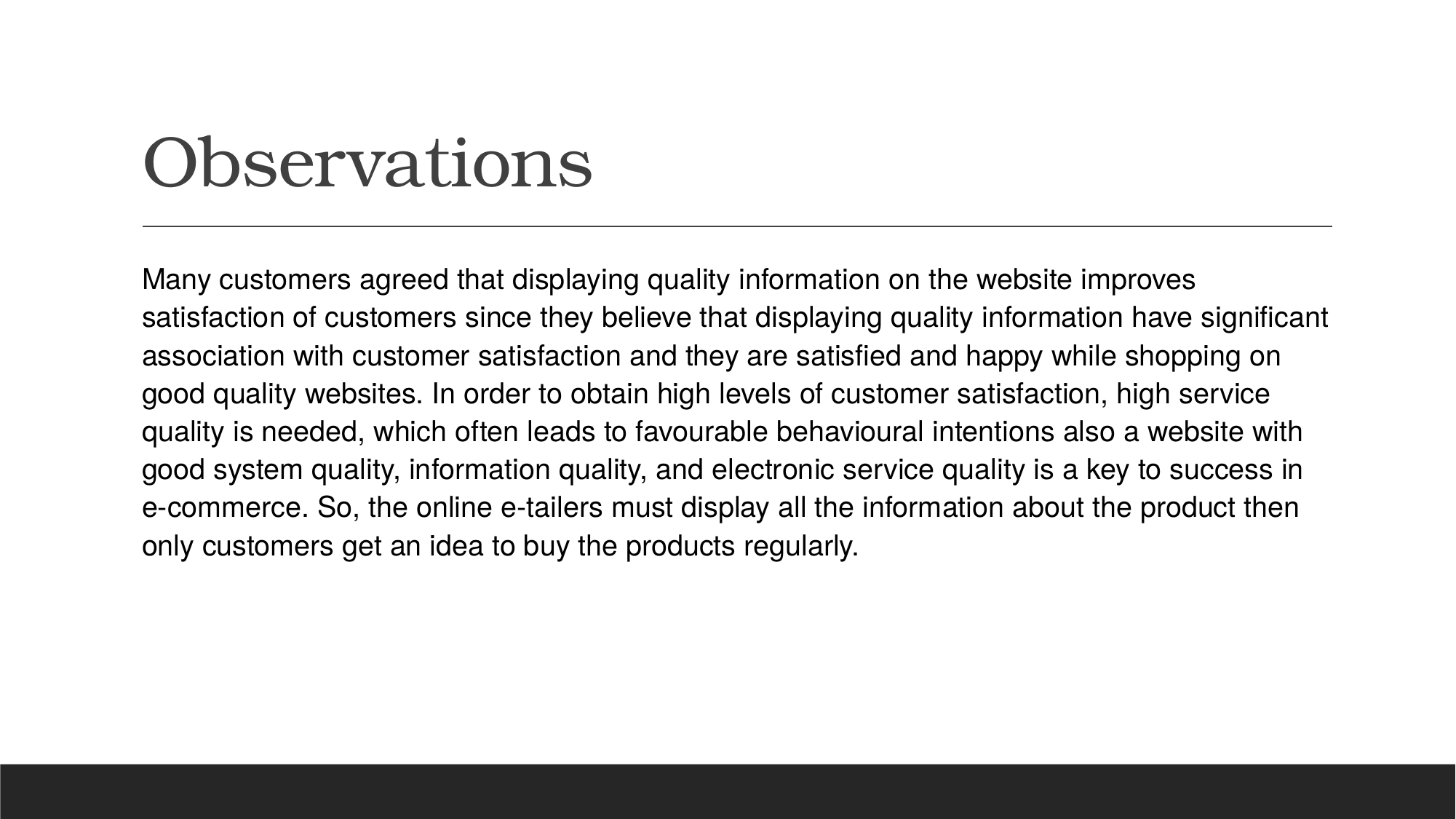

# Observations
Many customers agreed that displaying quality information on the website improves satisfaction of customers since they believe that displaying quality information have significant association with customer satisfaction and they are satisfied and happy while shopping on good quality websites. In order to obtain high levels of customer satisfaction, high service quality is needed, which often leads to favourable behavioural intentions also a website with good system quality, information quality, and electronic service quality is a key to success in e-commerce. So, the online e-tailers must display all the information about the product then only customers get an idea to buy the products regularly.